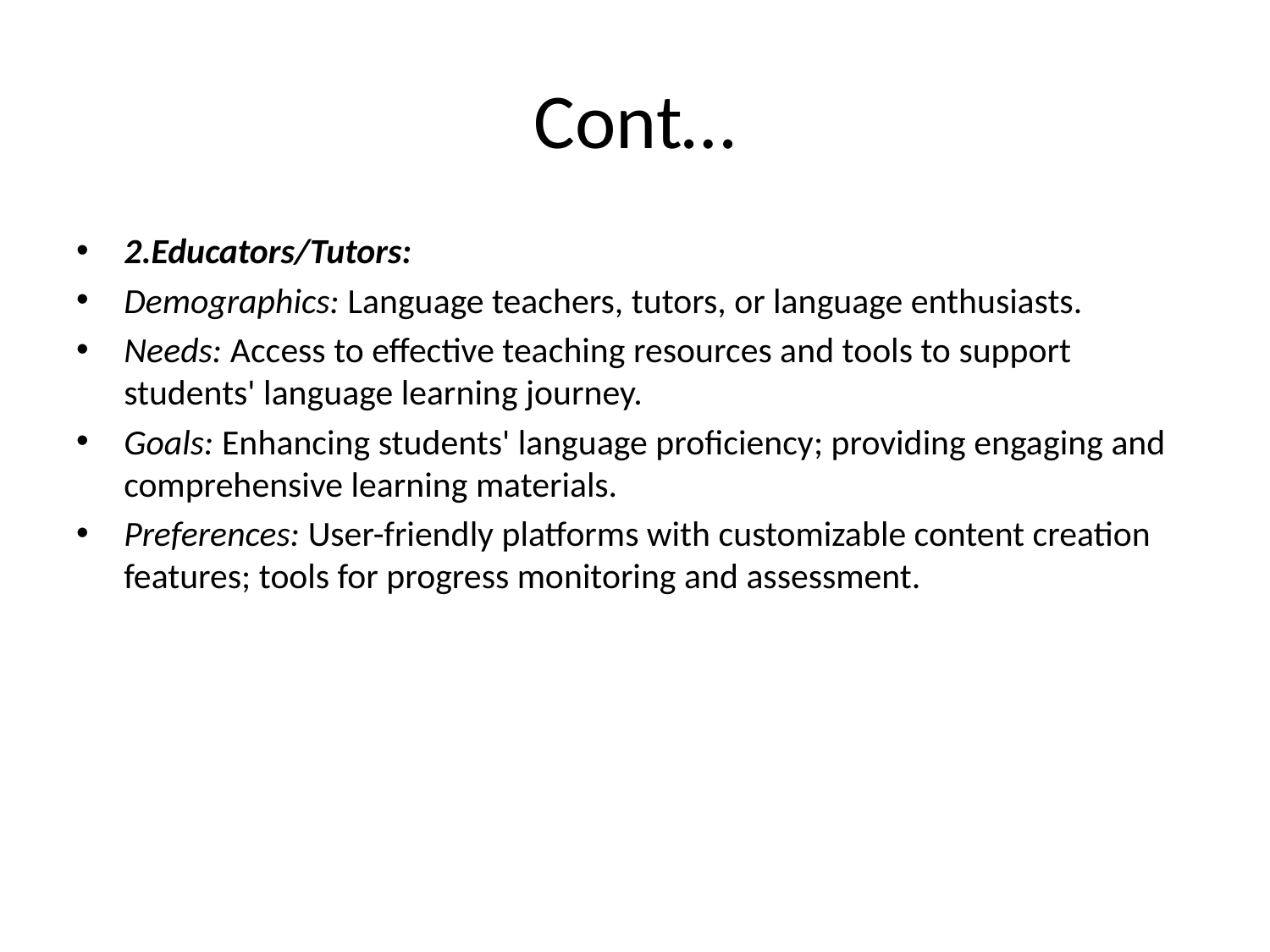

# Cont…
2.Educators/Tutors:
Demographics: Language teachers, tutors, or language enthusiasts.
Needs: Access to effective teaching resources and tools to support students' language learning journey.
Goals: Enhancing students' language proficiency; providing engaging and comprehensive learning materials.
Preferences: User-friendly platforms with customizable content creation features; tools for progress monitoring and assessment.